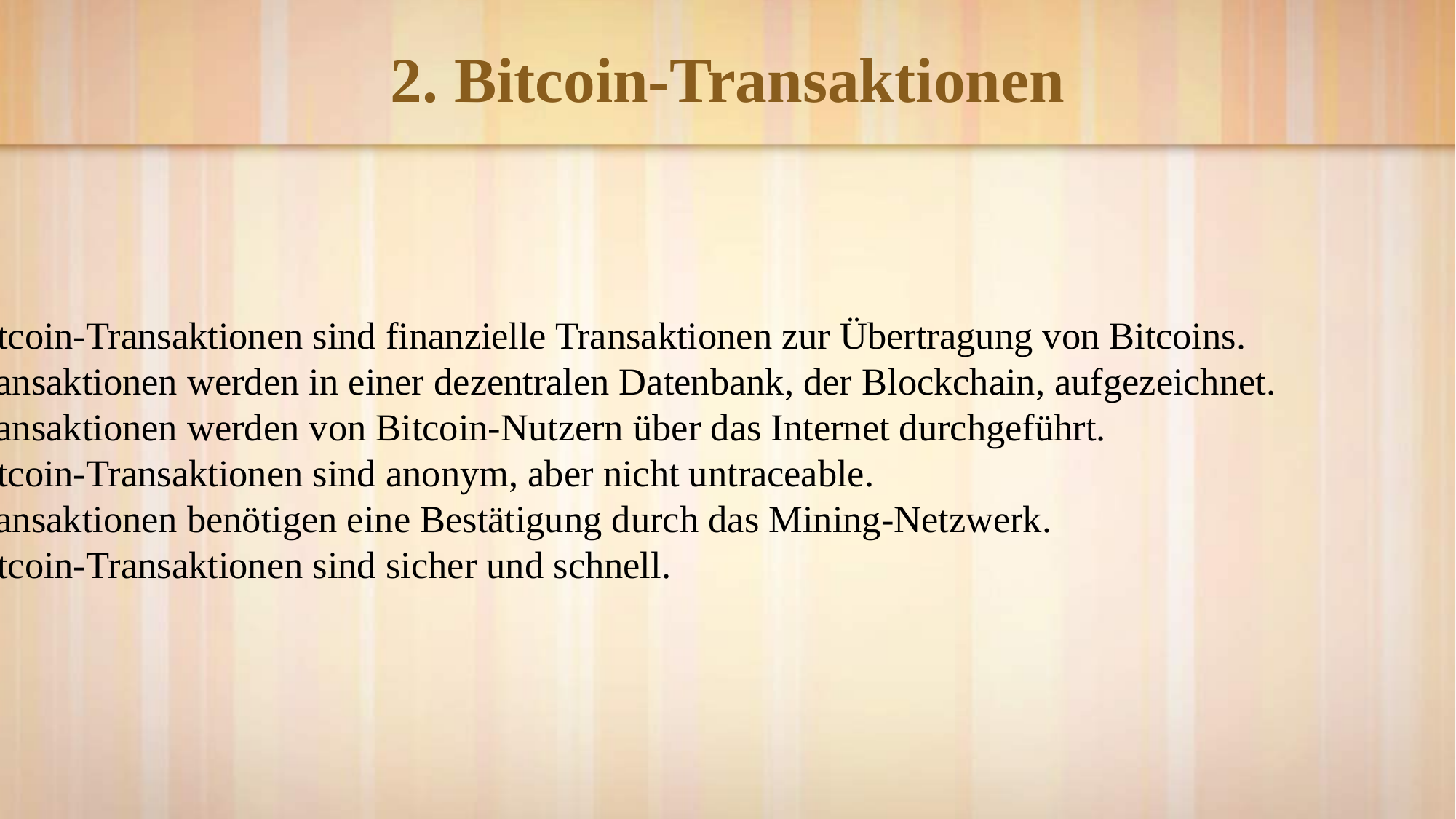

# 2. Bitcoin-Transaktionen

1. Bitcoin-Transaktionen sind finanzielle Transaktionen zur Übertragung von Bitcoins.
2. Transaktionen werden in einer dezentralen Datenbank, der Blockchain, aufgezeichnet.
3. Transaktionen werden von Bitcoin-Nutzern über das Internet durchgeführt.
4. Bitcoin-Transaktionen sind anonym, aber nicht untraceable.
5. Transaktionen benötigen eine Bestätigung durch das Mining-Netzwerk.
6. Bitcoin-Transaktionen sind sicher und schnell.